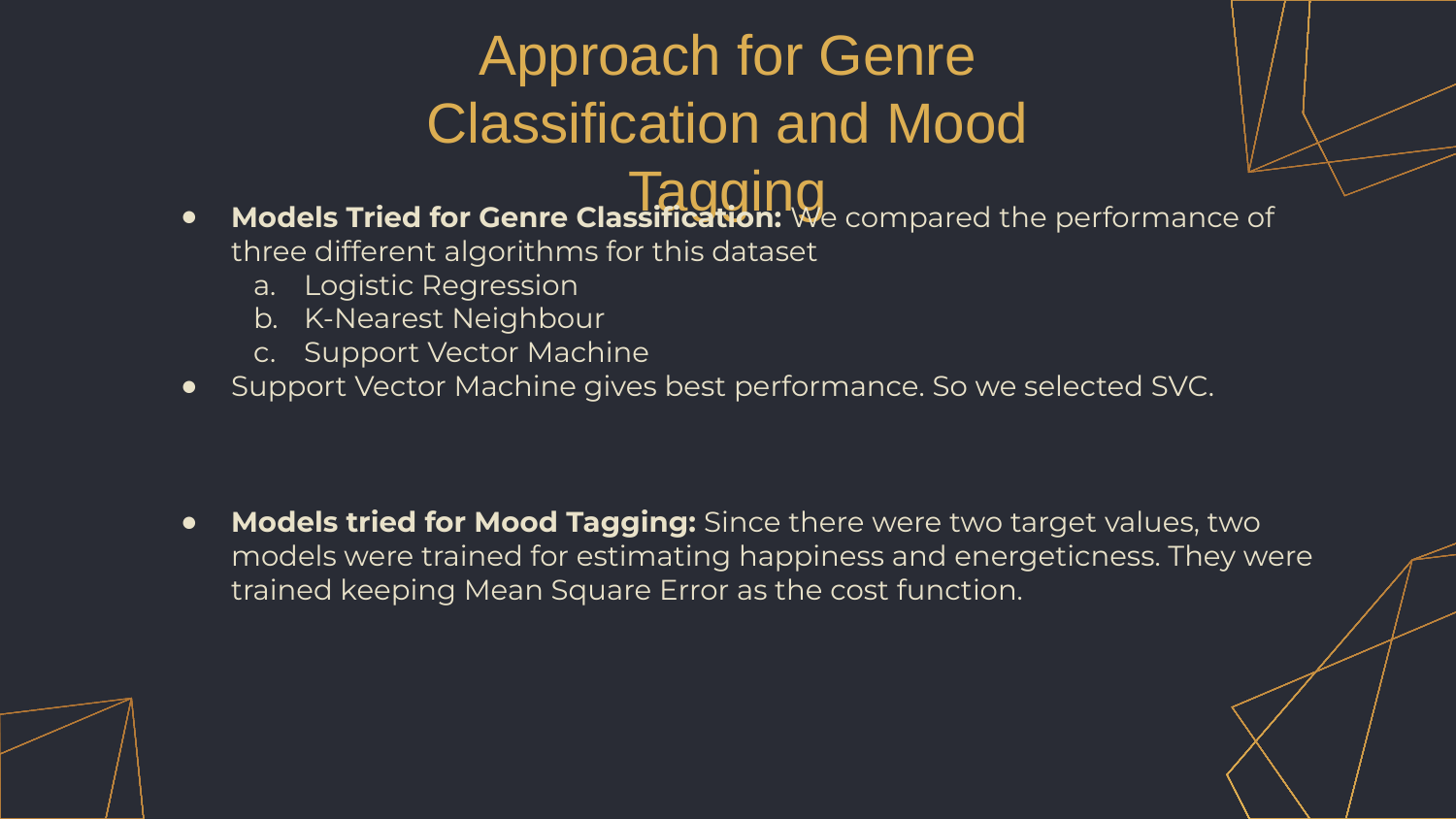

# Approach for Genre Classification and Mood Tagging
Models Tried for Genre Classification: We compared the performance of three different algorithms for this dataset
Logistic Regression
K-Nearest Neighbour
Support Vector Machine
Support Vector Machine gives best performance. So we selected SVC.

Models tried for Mood Tagging: Since there were two target values, two models were trained for estimating happiness and energeticness. They were trained keeping Mean Square Error as the cost function.